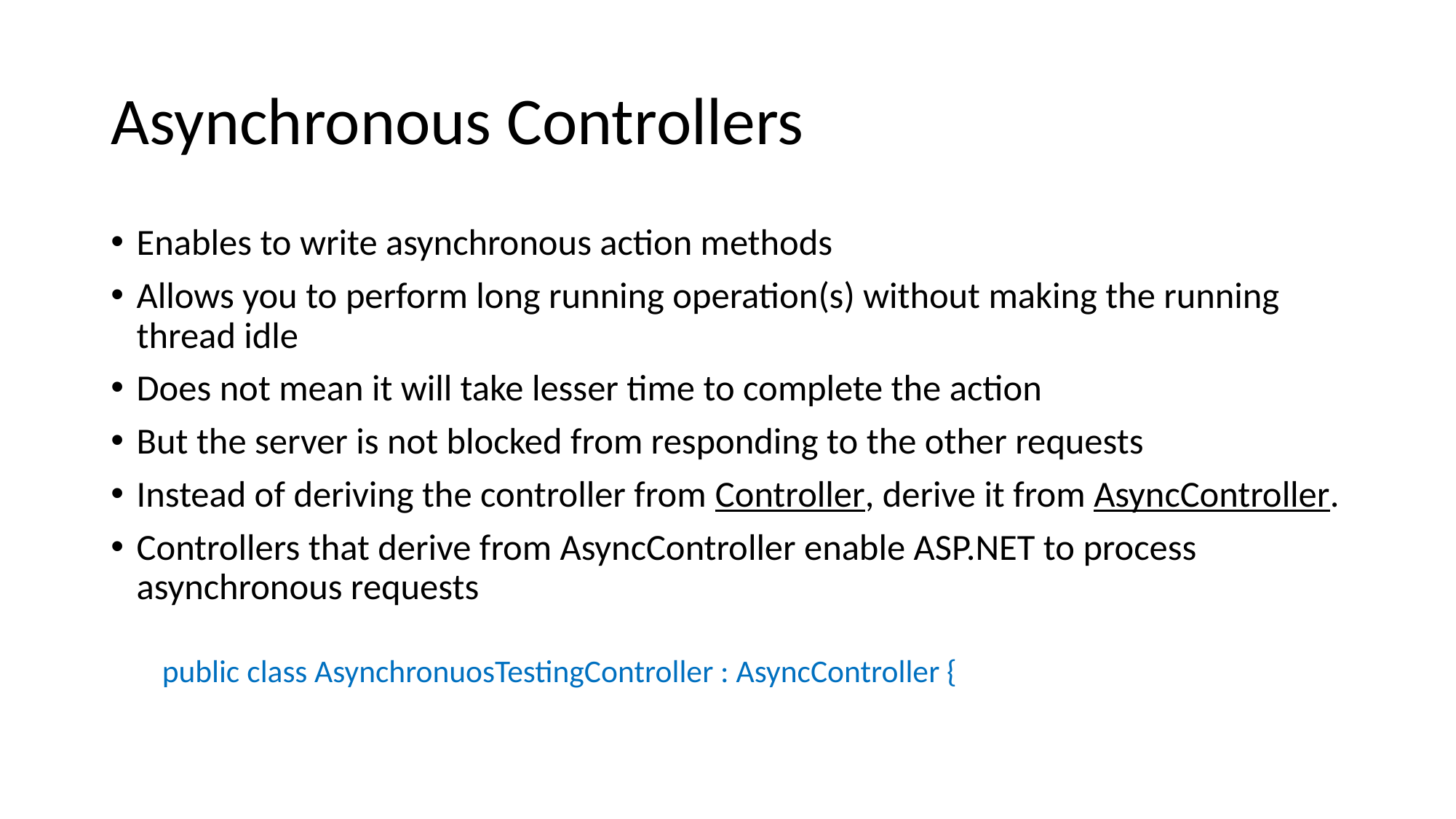

# Asynchronous Controllers
Enables to write asynchronous action methods
Allows you to perform long running operation(s) without making the running thread idle
Does not mean it will take lesser time to complete the action
But the server is not blocked from responding to the other requests
Instead of deriving the controller from Controller, derive it from AsyncController.
Controllers that derive from AsyncController enable ASP.NET to process asynchronous requests

public class AsynchronuosTestingController : AsyncController {